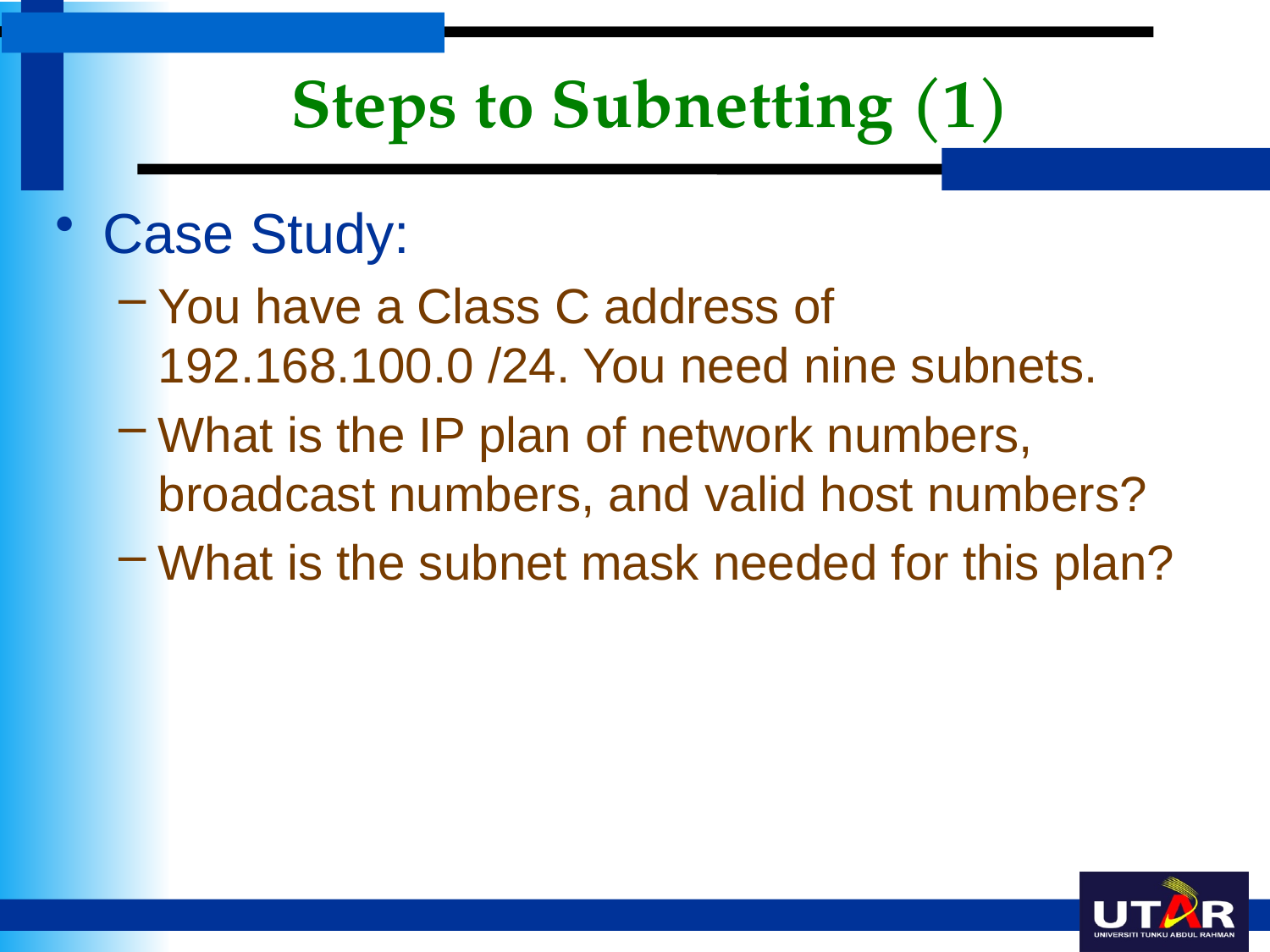

# Steps to Subnetting (1)
Case Study:
You have a Class C address of 192.168.100.0 /24. You need nine subnets.
What is the IP plan of network numbers, broadcast numbers, and valid host numbers?
What is the subnet mask needed for this plan?